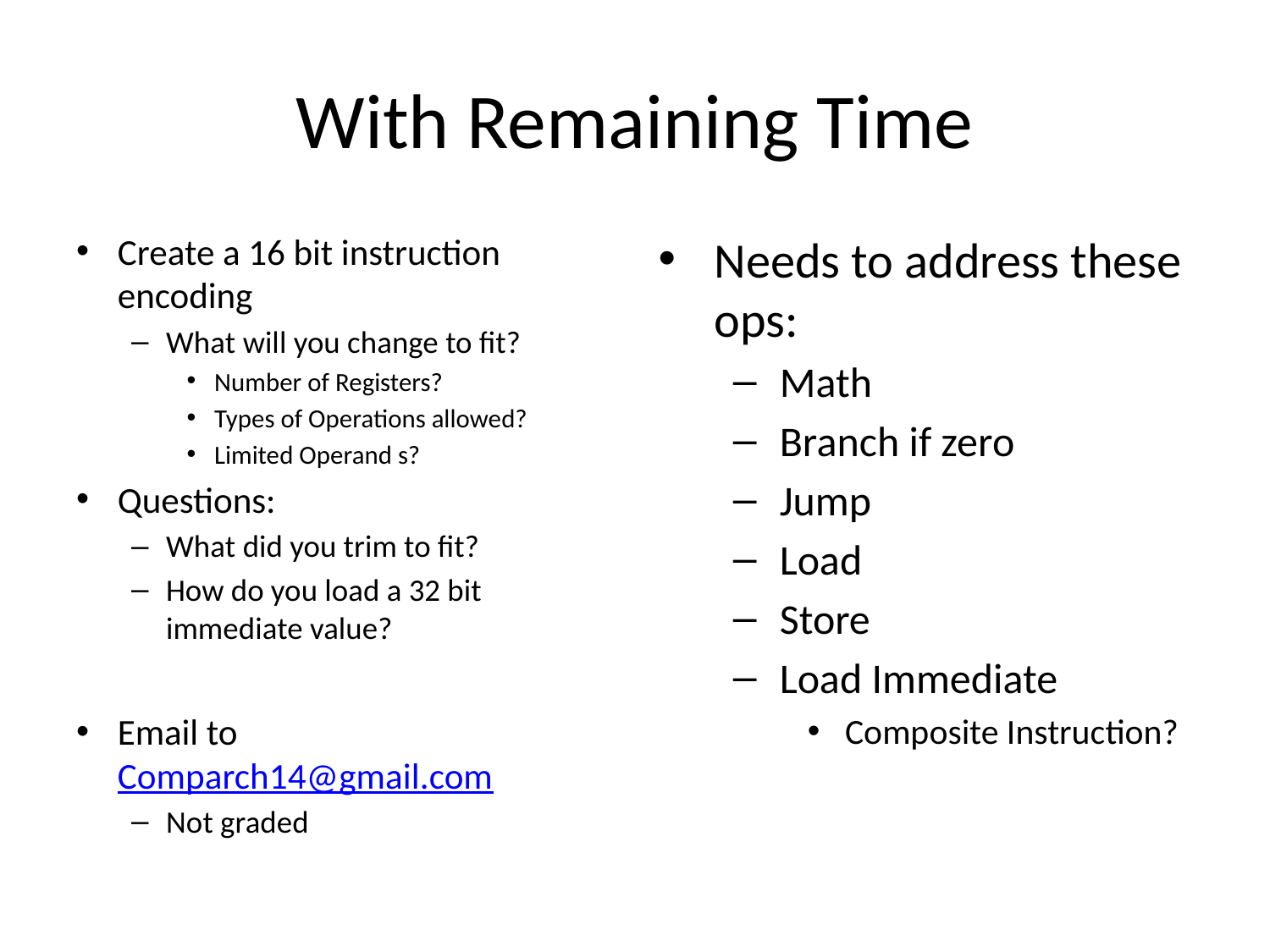

# With Remaining Time
Create a 16 bit instruction encoding
What will you change to fit?
Number of Registers?
Types of Operations allowed?
Limited Operand s?
Questions:
What did you trim to fit?
How do you load a 32 bit immediate value?

Email to Comparch14@gmail.com
Not graded
Needs to address these ops:
Math
Branch if zero
Jump
Load
Store
Load Immediate
Composite Instruction?